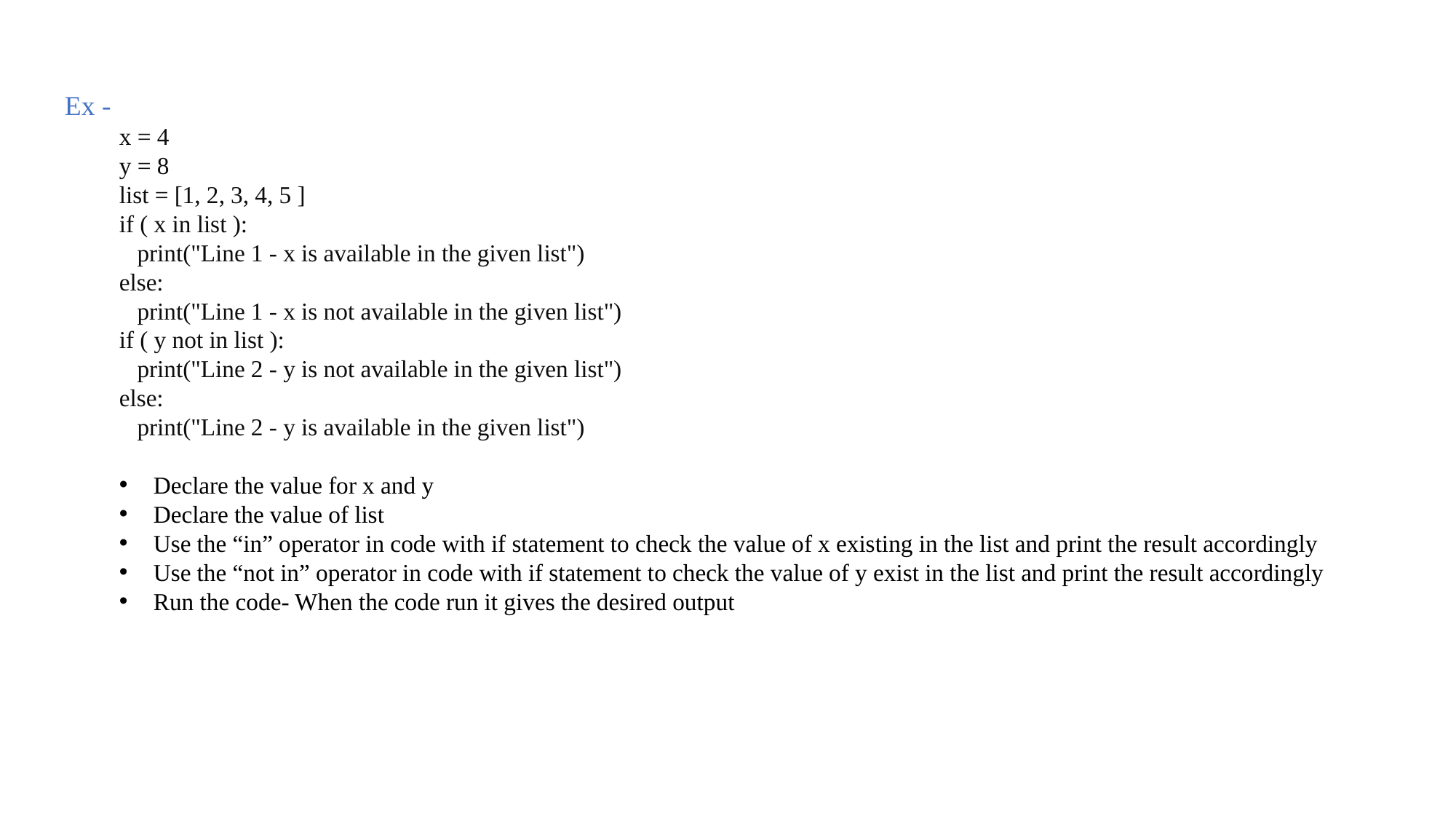

Ex -
x = 4
y = 8
list = [1, 2, 3, 4, 5 ]
if ( x in list ):
   print("Line 1 - x is available in the given list")
else:
   print("Line 1 - x is not available in the given list")
if ( y not in list ):
   print("Line 2 - y is not available in the given list")
else:
   print("Line 2 - y is available in the given list")

Declare the value for x and y
Declare the value of list
Use the “in” operator in code with if statement to check the value of x existing in the list and print the result accordingly
Use the “not in” operator in code with if statement to check the value of y exist in the list and print the result accordingly
Run the code- When the code run it gives the desired output